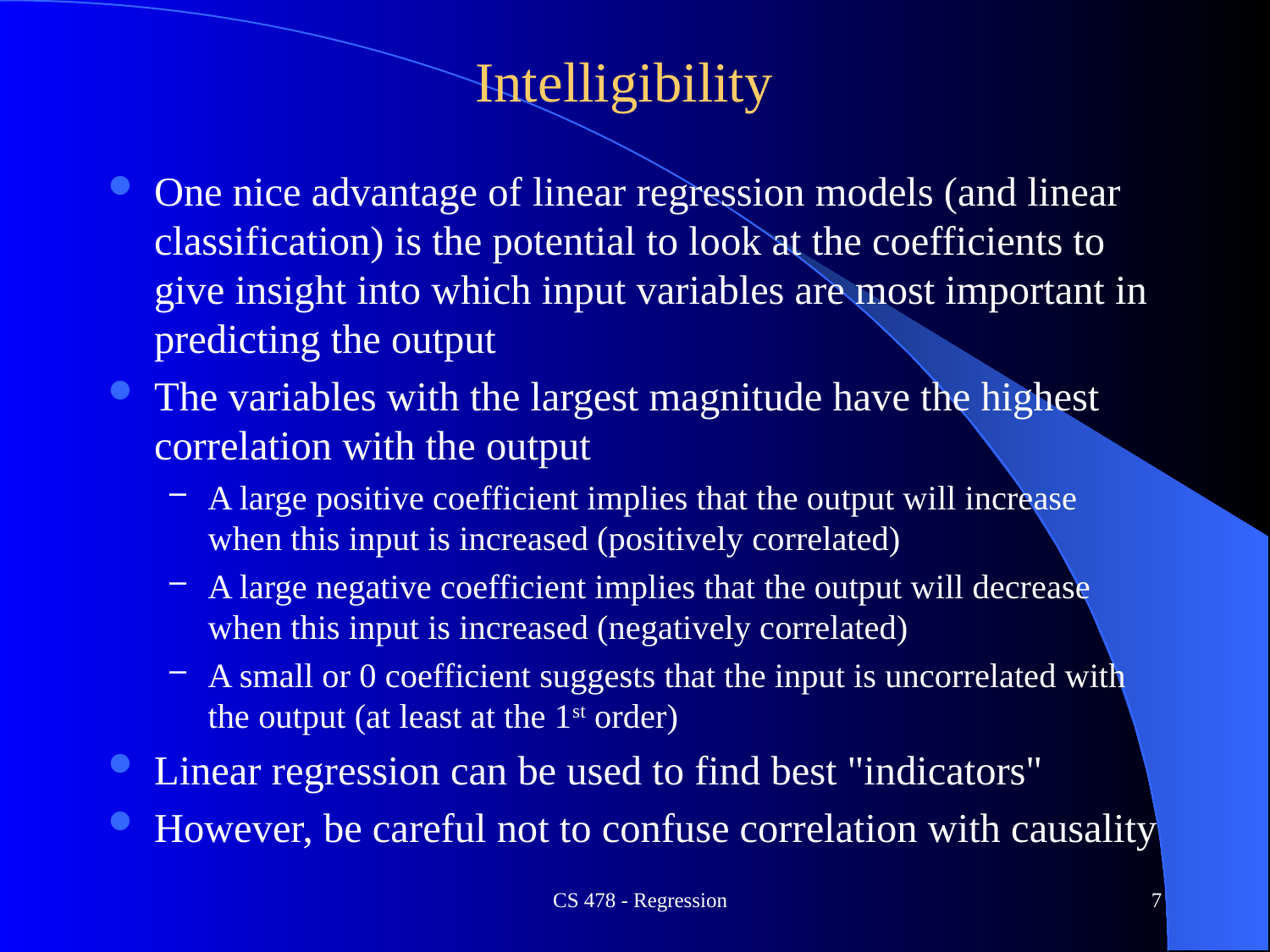

# Intelligibility
One nice advantage of linear regression models (and linear classification) is the potential to look at the coefficients to give insight into which input variables are most important in predicting the output
The variables with the largest magnitude have the highest correlation with the output
A large positive coefficient implies that the output will increase when this input is increased (positively correlated)
A large negative coefficient implies that the output will decrease when this input is increased (negatively correlated)
A small or 0 coefficient suggests that the input is uncorrelated with the output (at least at the 1st order)
Linear regression can be used to find best "indicators"
However, be careful not to confuse correlation with causality

CS 478 - Regression
7